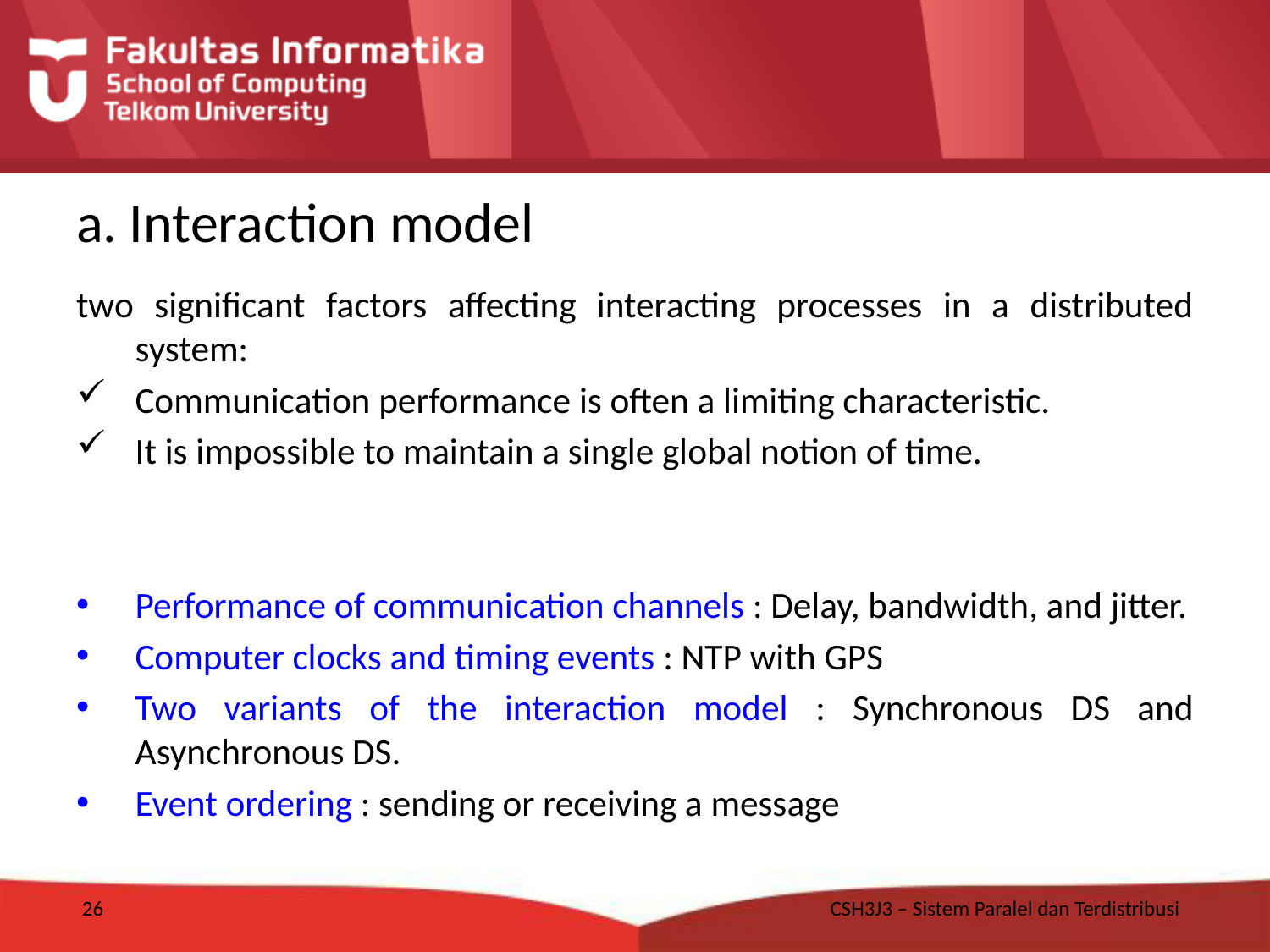

# a. Interaction model
two significant factors affecting interacting processes in a distributed system:
Communication performance is often a limiting characteristic.
It is impossible to maintain a single global notion of time.

Performance of communication channels : Delay, bandwidth, and jitter.
Computer clocks and timing events : NTP with GPS
Two variants of the interaction model : Synchronous DS and Asynchronous DS.
Event ordering : sending or receiving a message
26
CSH3J3 – Sistem Paralel dan Terdistribusi